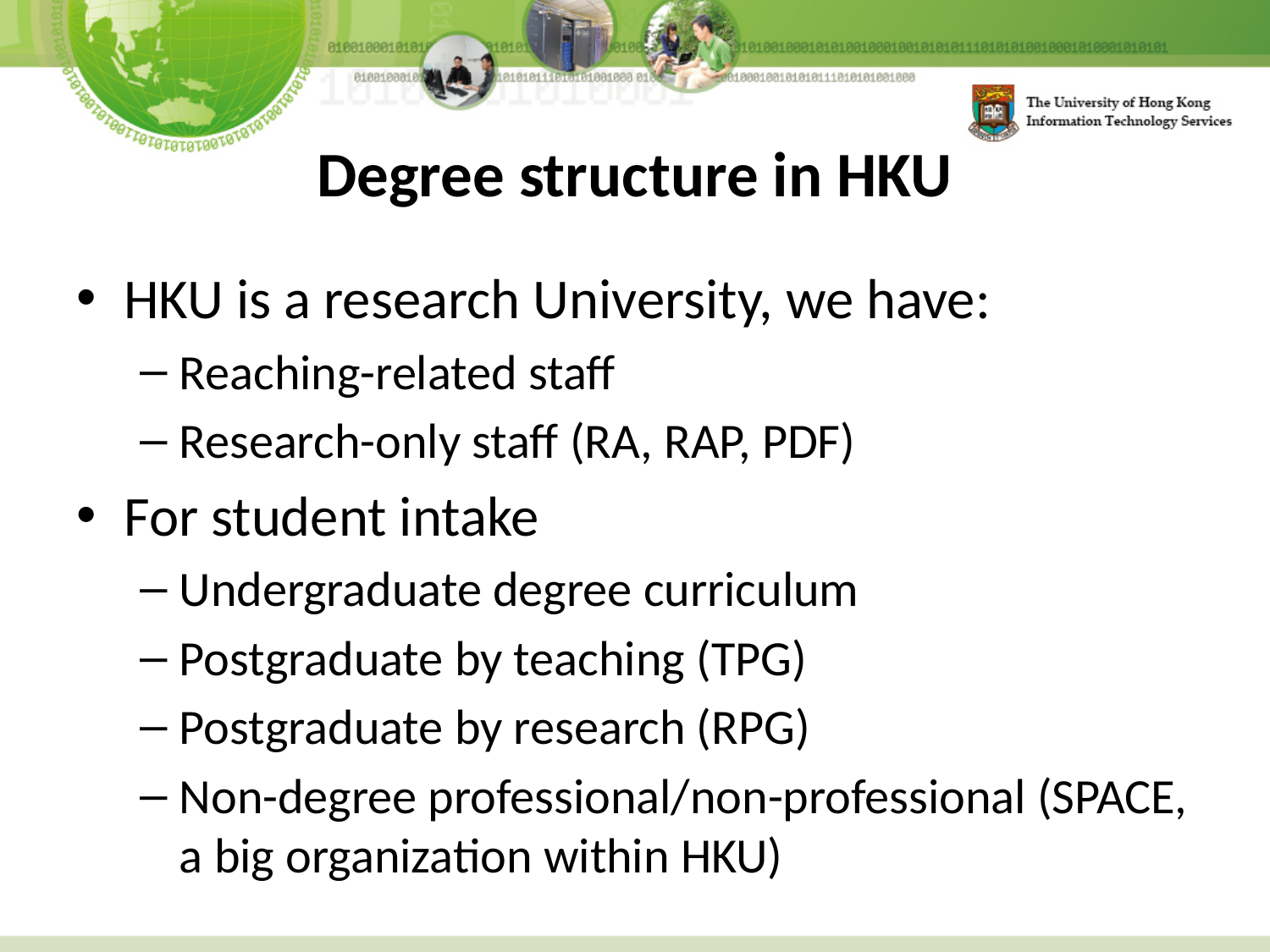

# Degree structure in HKU
HKU is a research University, we have:
Reaching-related staff
Research-only staff (RA, RAP, PDF)
For student intake
Undergraduate degree curriculum
Postgraduate by teaching (TPG)
Postgraduate by research (RPG)
Non-degree professional/non-professional (SPACE, a big organization within HKU)